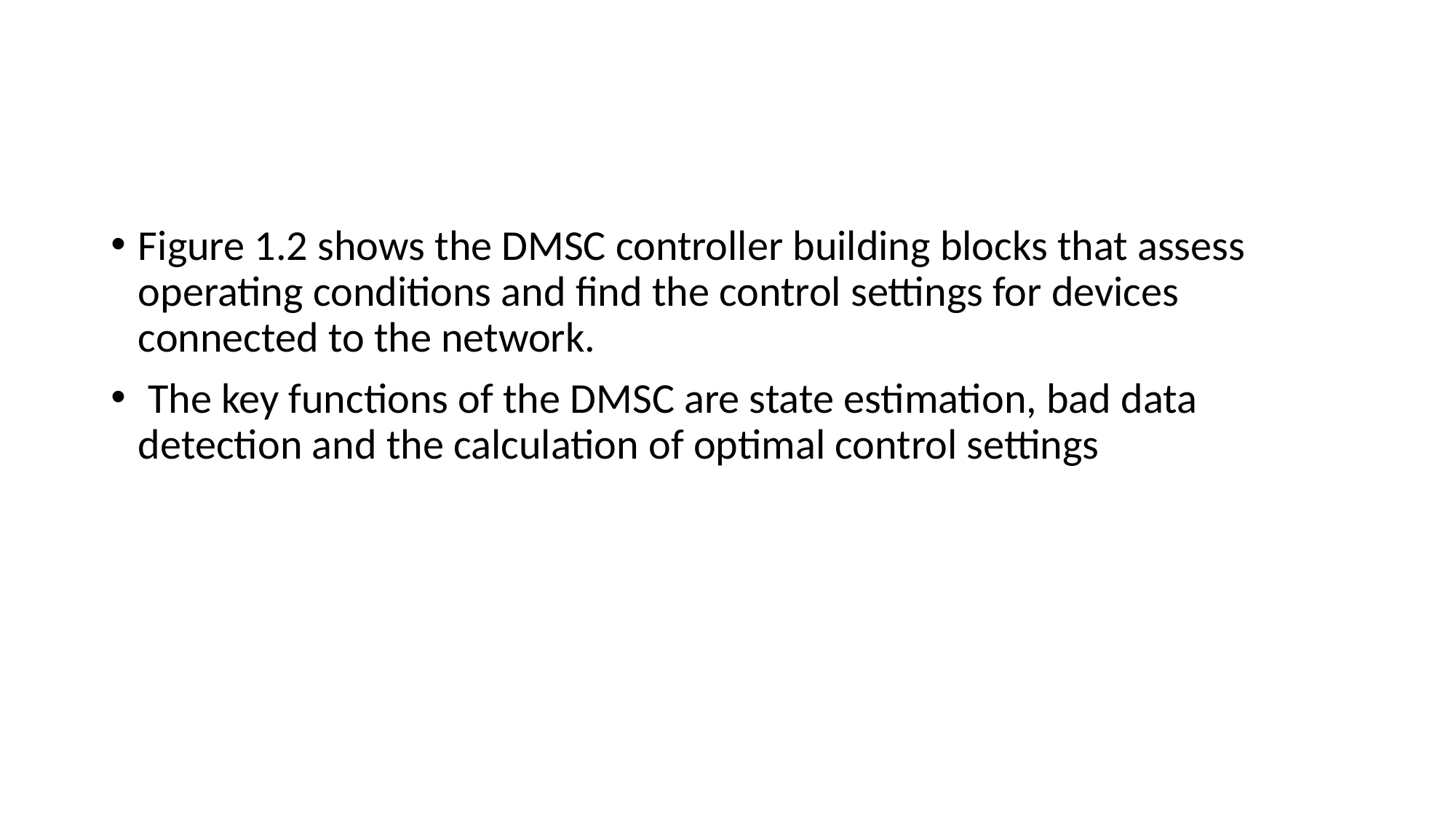

#
Figure 1.2 shows the DMSC controller building blocks that assess operating conditions and find the control settings for devices connected to the network.
 The key functions of the DMSC are state estimation, bad data detection and the calculation of optimal control settings